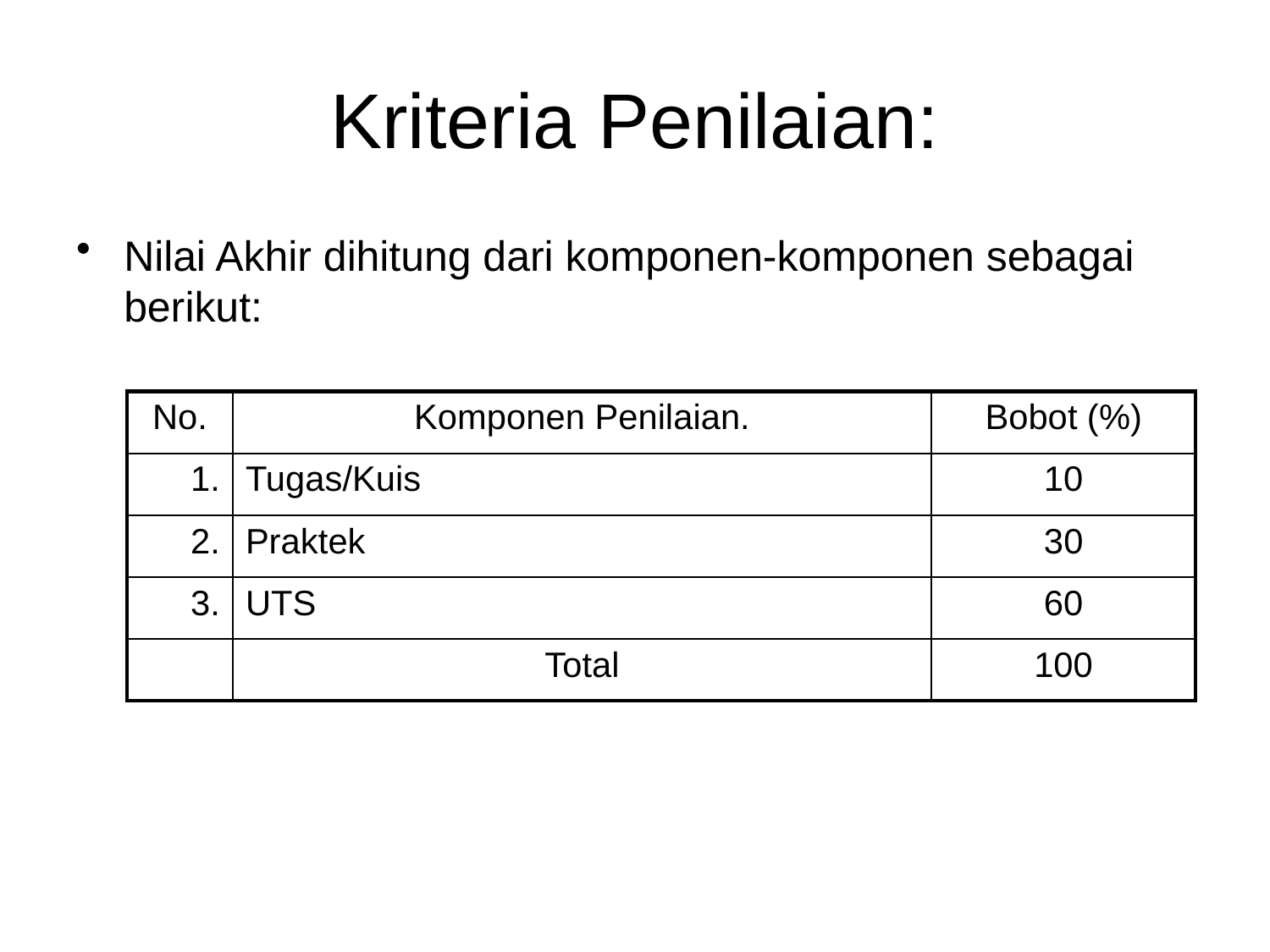

# Kriteria Penilaian:
Nilai Akhir dihitung dari komponen-komponen sebagai berikut:

| No. | Komponen Penilaian. | Bobot (%) |
| --- | --- | --- |
| 1. | Tugas/Kuis | 10 |
| 2. | Praktek | 30 |
| 3. | UTS | 60 |
|  | Total | 100 |